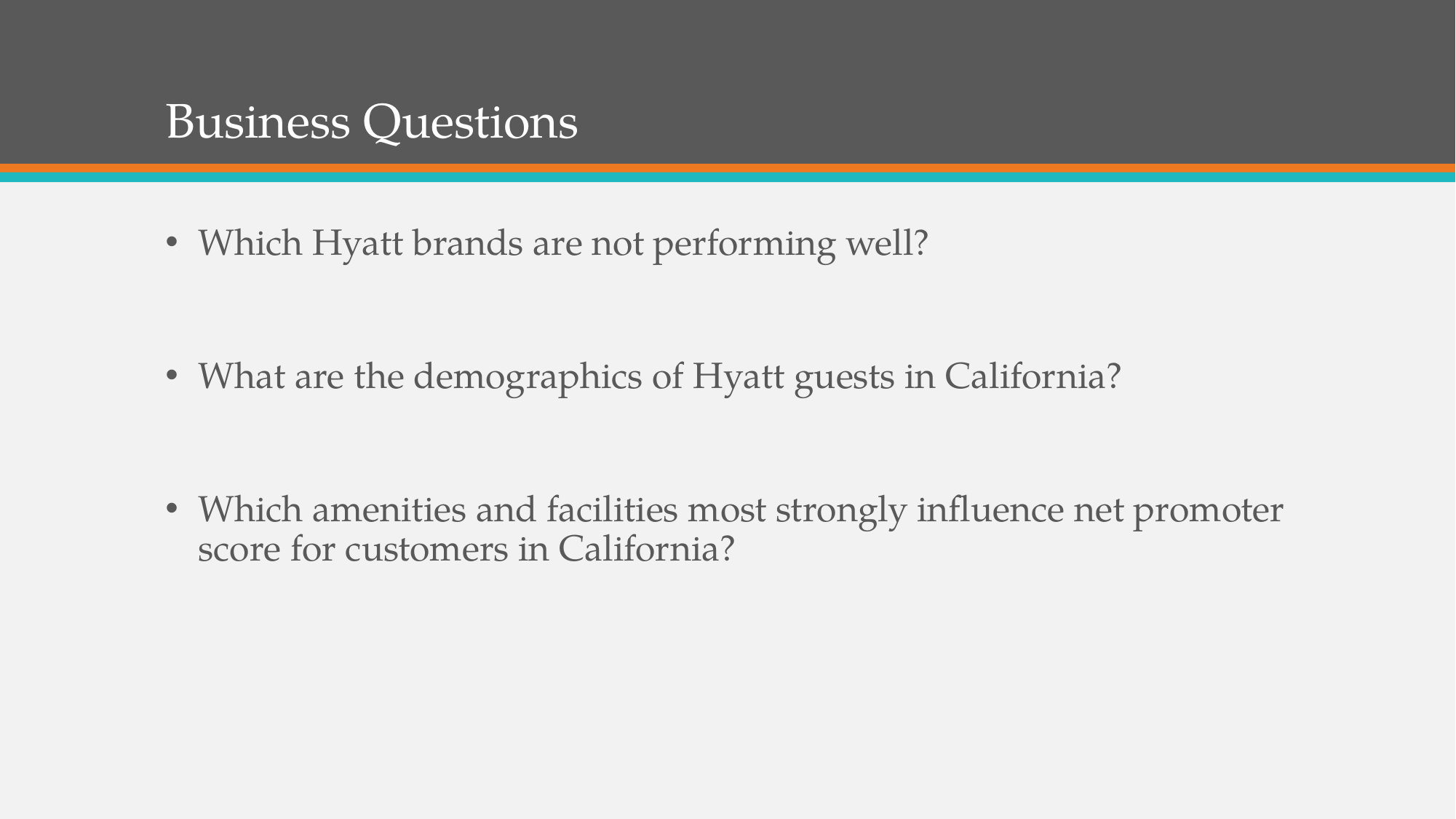

# Business Questions
Which Hyatt brands are not performing well?

What are the demographics of Hyatt guests in California?

Which amenities and facilities most strongly influence net promoter score for customers in California?